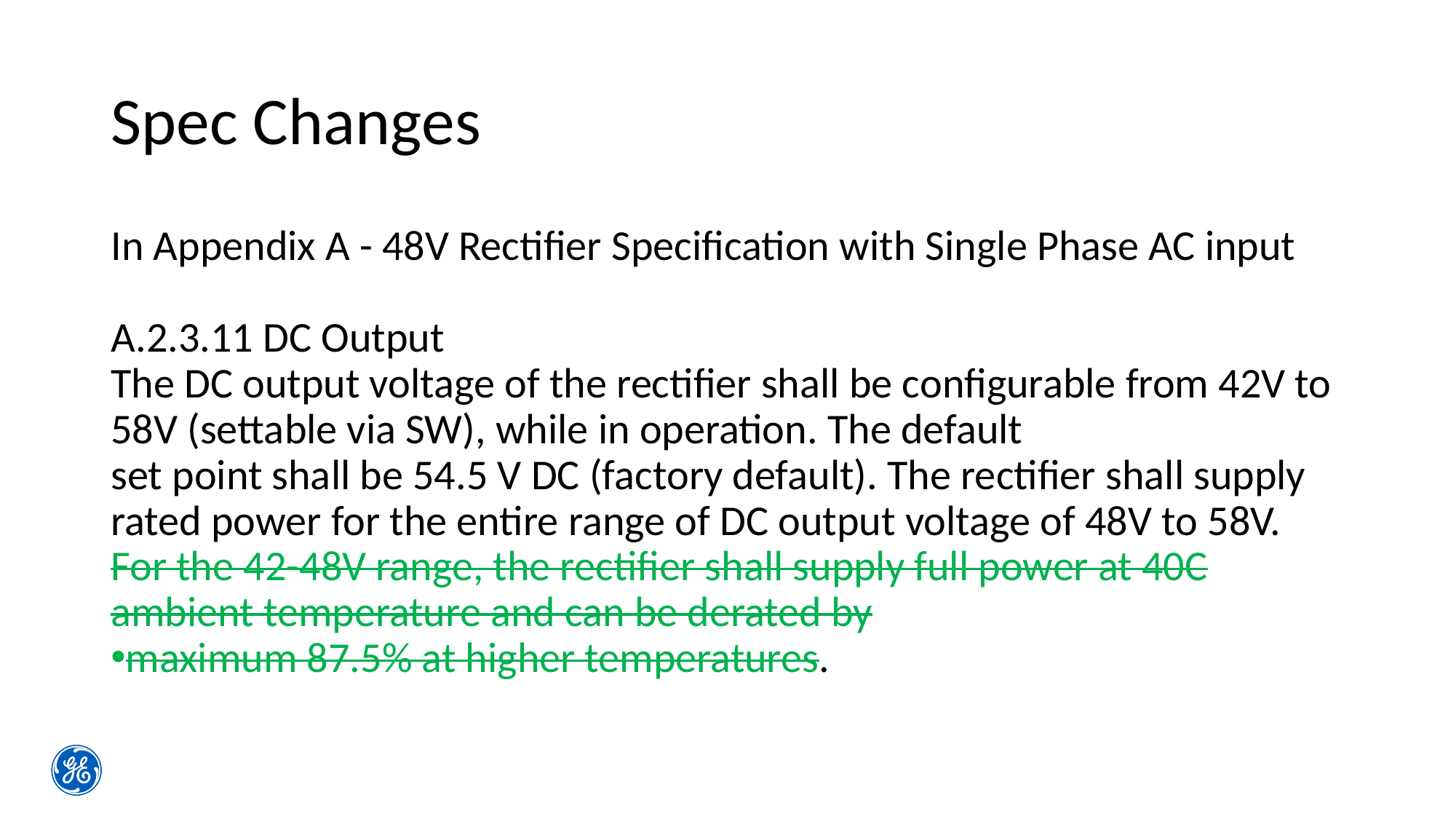

# Spec Changes
In Appendix A - 48V Rectifier Specification with Single Phase AC input

A.2.3.11 DC Output
The DC output voltage of the rectifier shall be configurable from 42V to 58V (settable via SW), while in operation. The default
set point shall be 54.5 V DC (factory default). The rectifier shall supply rated power for the entire range of DC output voltage of 48V to 58V. For the 42-48V range, the rectifier shall supply full power at 40C ambient temperature and can be derated by
maximum 87.5% at higher temperatures.